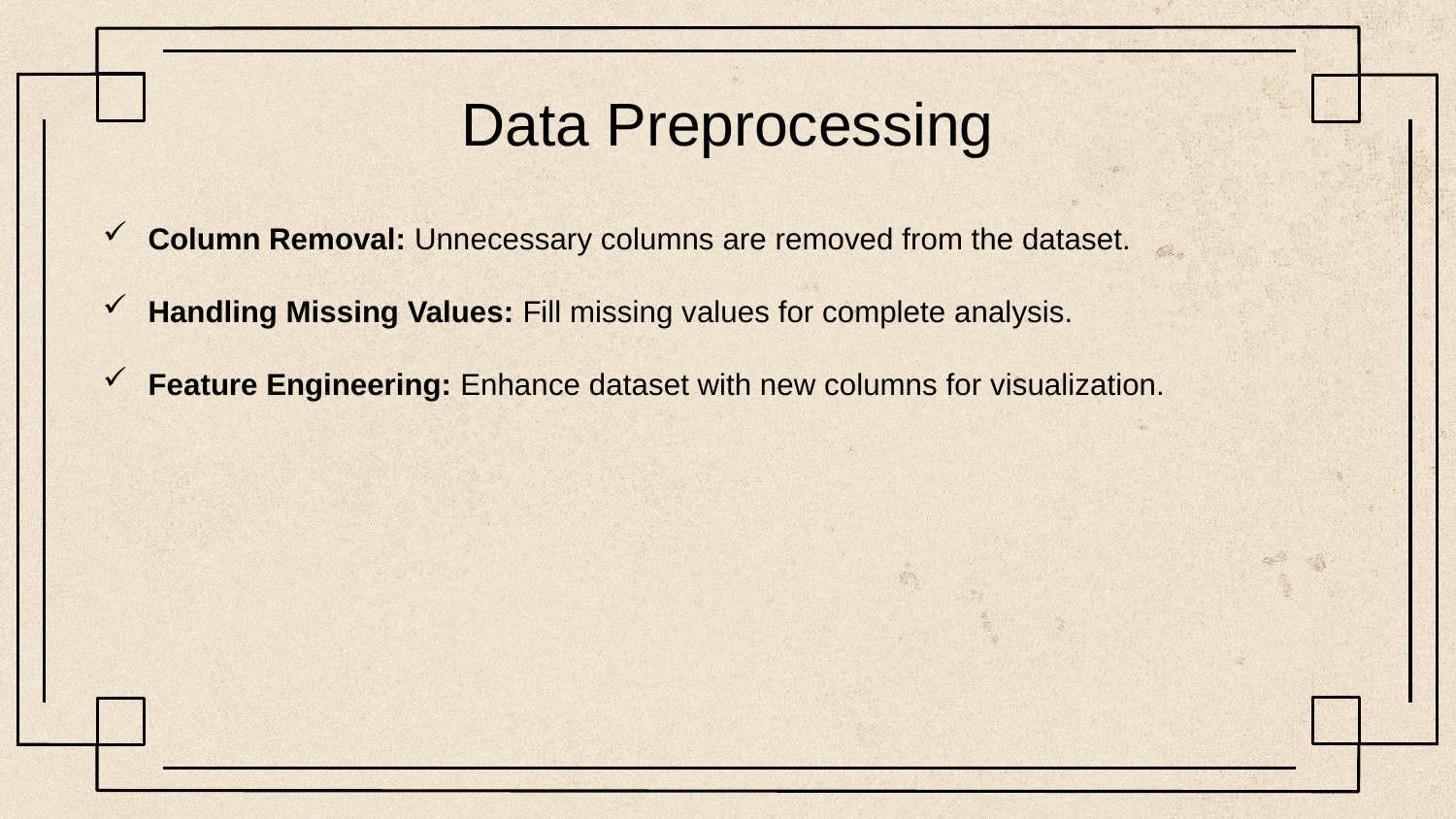

# Data Preprocessing
Column Removal: Unnecessary columns are removed from the dataset.

Handling Missing Values: Fill missing values for complete analysis.

Feature Engineering: Enhance dataset with new columns for visualization.